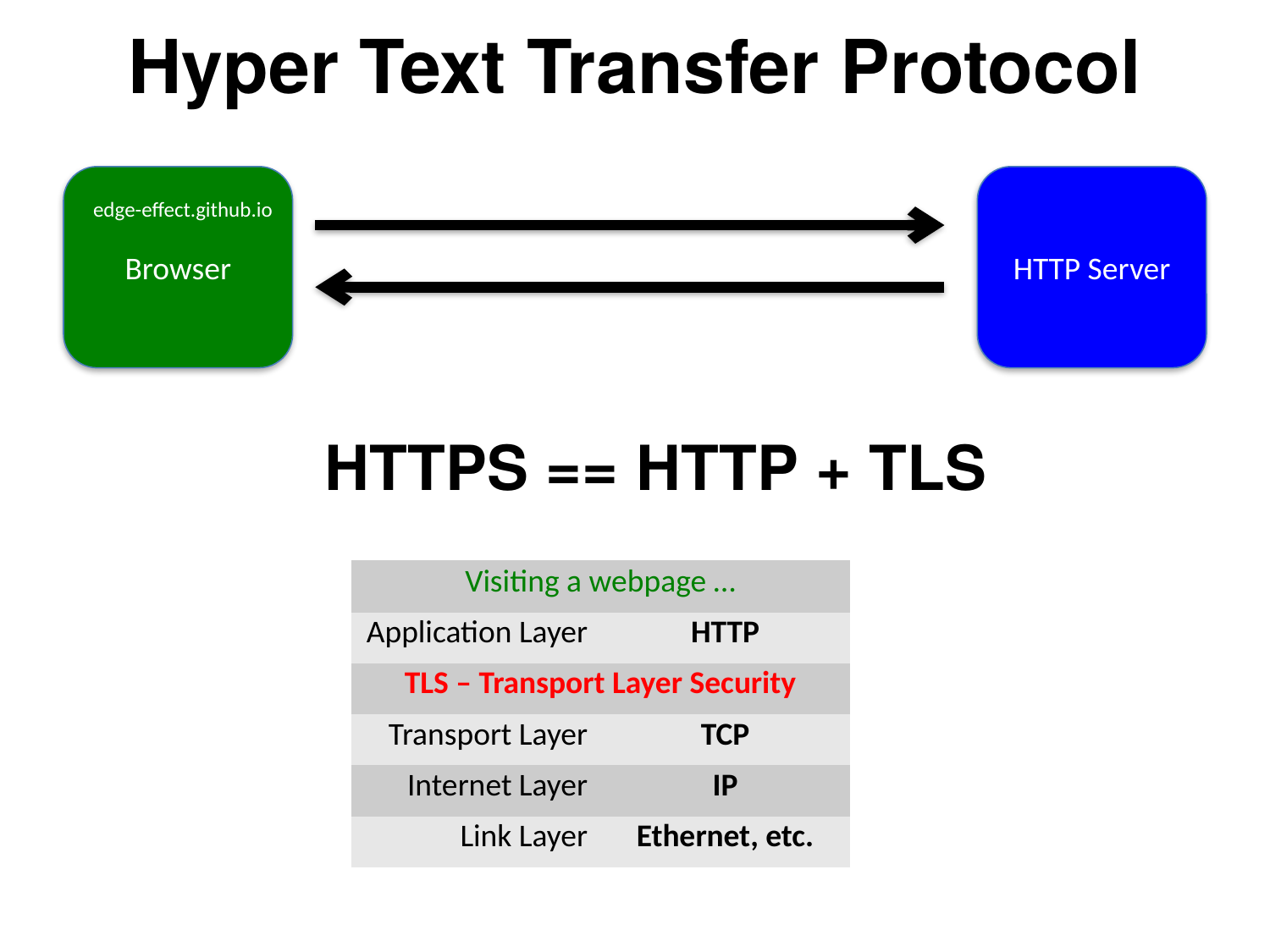

# Hyper Text Transfer Protocol
Browser
HTTP Server
edge-effect.github.io
HTTPS == HTTP + TLS
| Visiting a webpage … |  |
| --- | --- |
| Application Layer | HTTP |
| Transport Layer | TCP |
| Internet Layer | IP |
| Link Layer | Ethernet, etc. |
| Visiting a webpage … |  |
| --- | --- |
| Application Layer | HTTP |
| TLS – Transport Layer Security |  |
| Transport Layer | TCP |
| Internet Layer | IP |
| Link Layer | Ethernet, etc. |